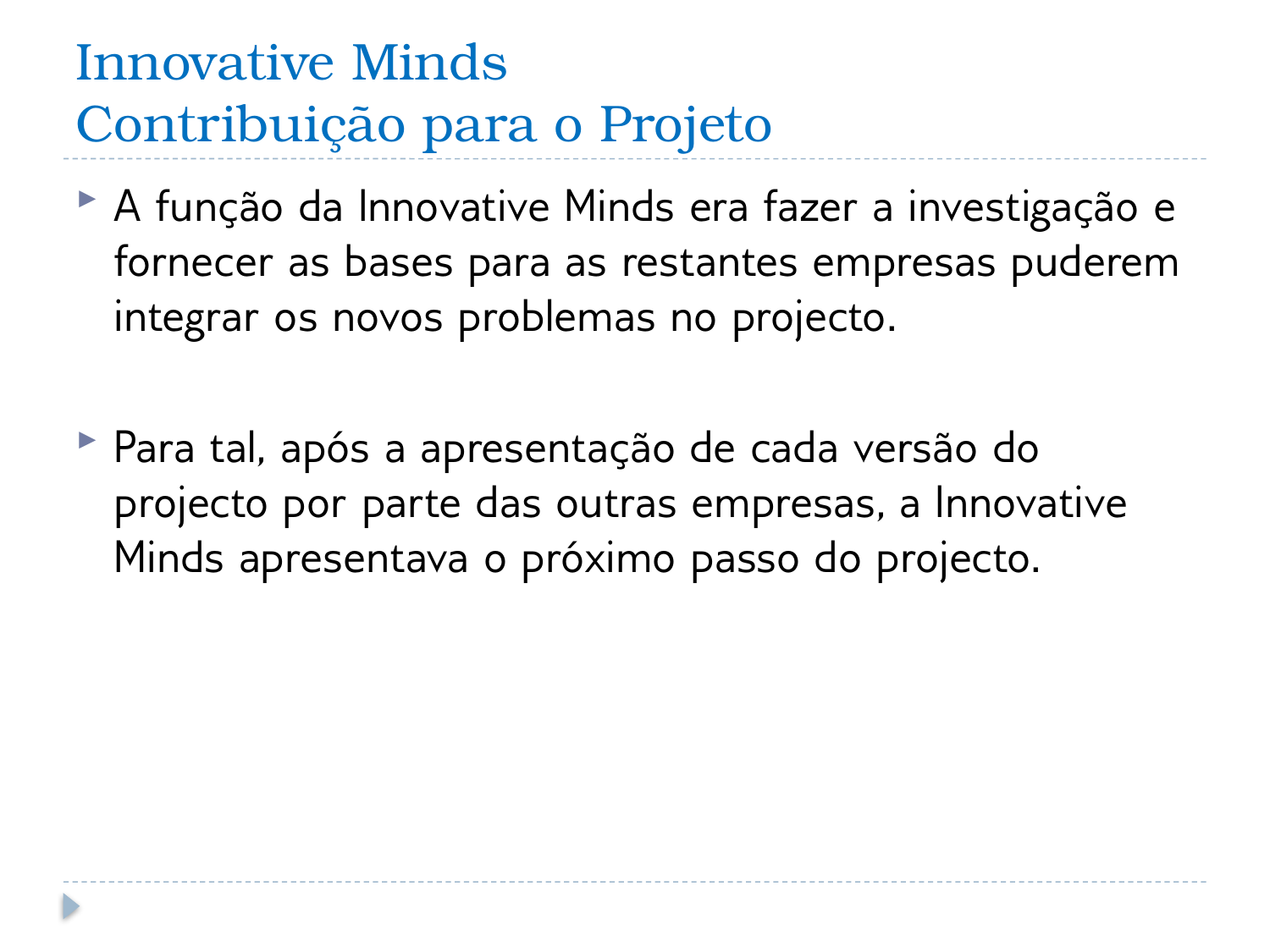

# Innovative Minds Contribuição para o Projeto
A função da Innovative Minds era fazer a investigação e fornecer as bases para as restantes empresas puderem integrar os novos problemas no projecto.

Para tal, após a apresentação de cada versão do projecto por parte das outras empresas, a Innovative Minds apresentava o próximo passo do projecto.